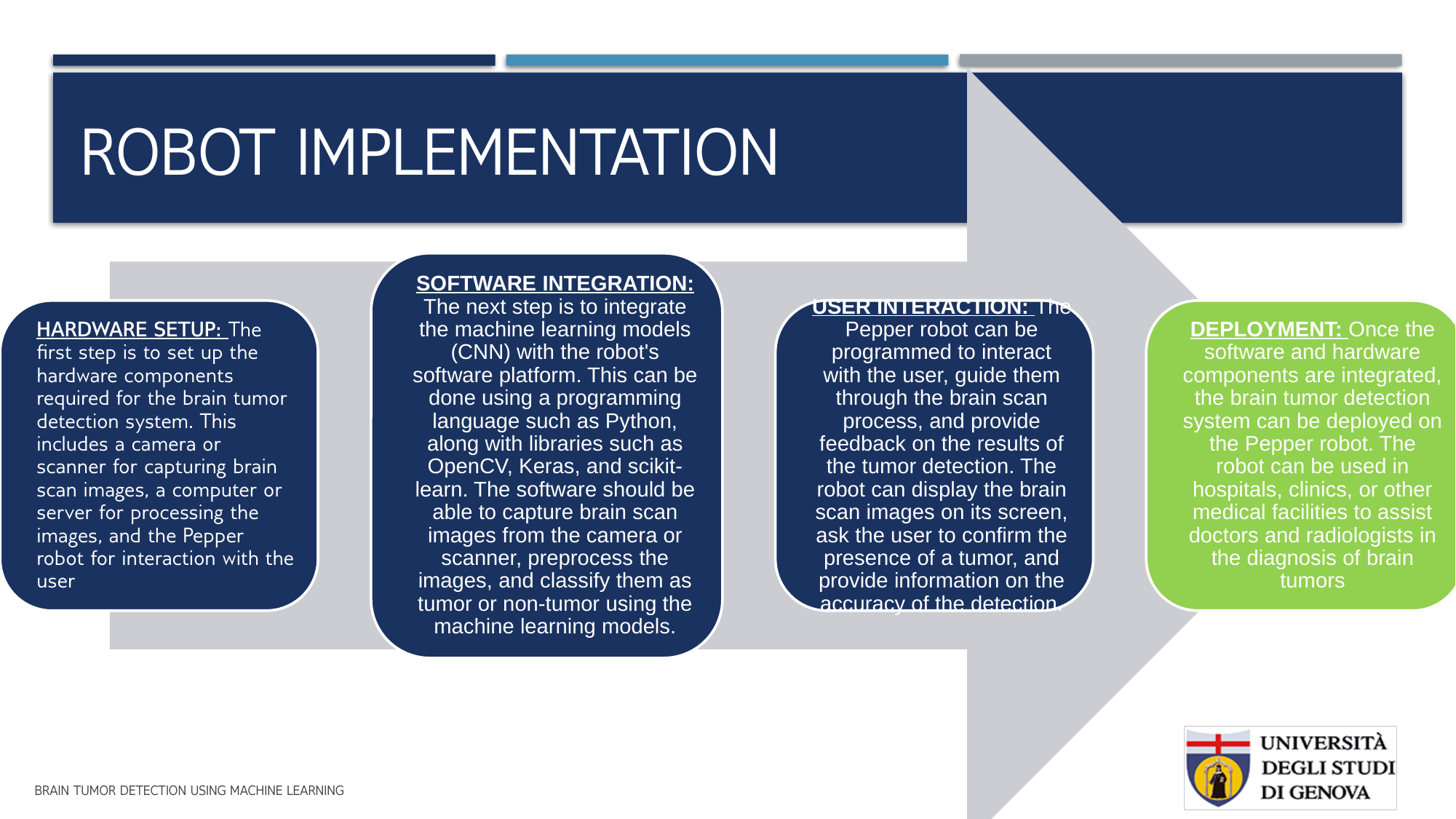

# ROBOT IMPLEMENTATION
HARDWARE SETUP: The first step is to set up the hardware components required for the brain tumor detection system. This includes a camera or scanner for capturing brain scan images, a computer or server for processing the images, and the Pepper robot for interaction with the user
SOFTWARE INTEGRATION: The next step is to integrate the machine learning models (CNN) with the robot's software platform. This can be done using a programming language such as Python, along with libraries such as OpenCV, Keras, and scikit-learn. The software should be able to capture brain scan images from the camera or scanner, preprocess the images, and classify them as tumor or non-tumor using the machine learning models.
USER INTERACTION: The Pepper robot can be programmed to interact with the user, guide them through the brain scan process, and provide feedback on the results of the tumor detection. The robot can display the brain scan images on its screen, ask the user to confirm the presence of a tumor, and provide information on the accuracy of the detection.
DEPLOYMENT: Once the software and hardware components are integrated, the brain tumor detection system can be deployed on the Pepper robot. The robot can be used in hospitals, clinics, or other medical facilities to assist doctors and radiologists in the diagnosis of brain tumors

BRAIN TUMOR DETECTION USING MACHINE LEARNING